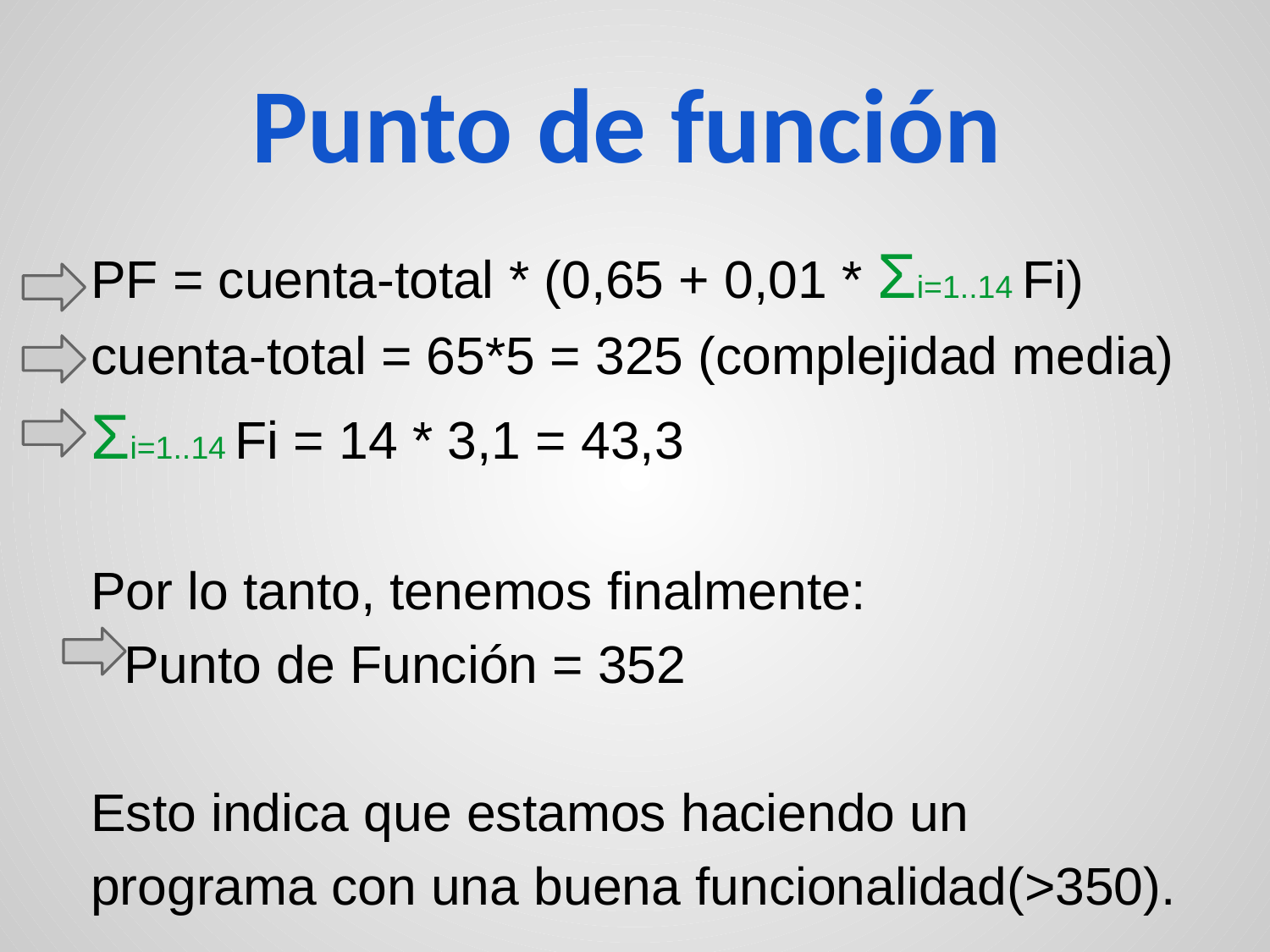

# Punto de función
 PF = cuenta-total * (0,65 + 0,01 * Σi=1..14 Fi)
 cuenta-total = 65*5 = 325 (complejidad media)
 Σi=1..14 Fi = 14 * 3,1 = 43,3

 Por lo tanto, tenemos finalmente:
	Punto de Función = 352

 Esto indica que estamos haciendo un
 programa con una buena funcionalidad(>350).